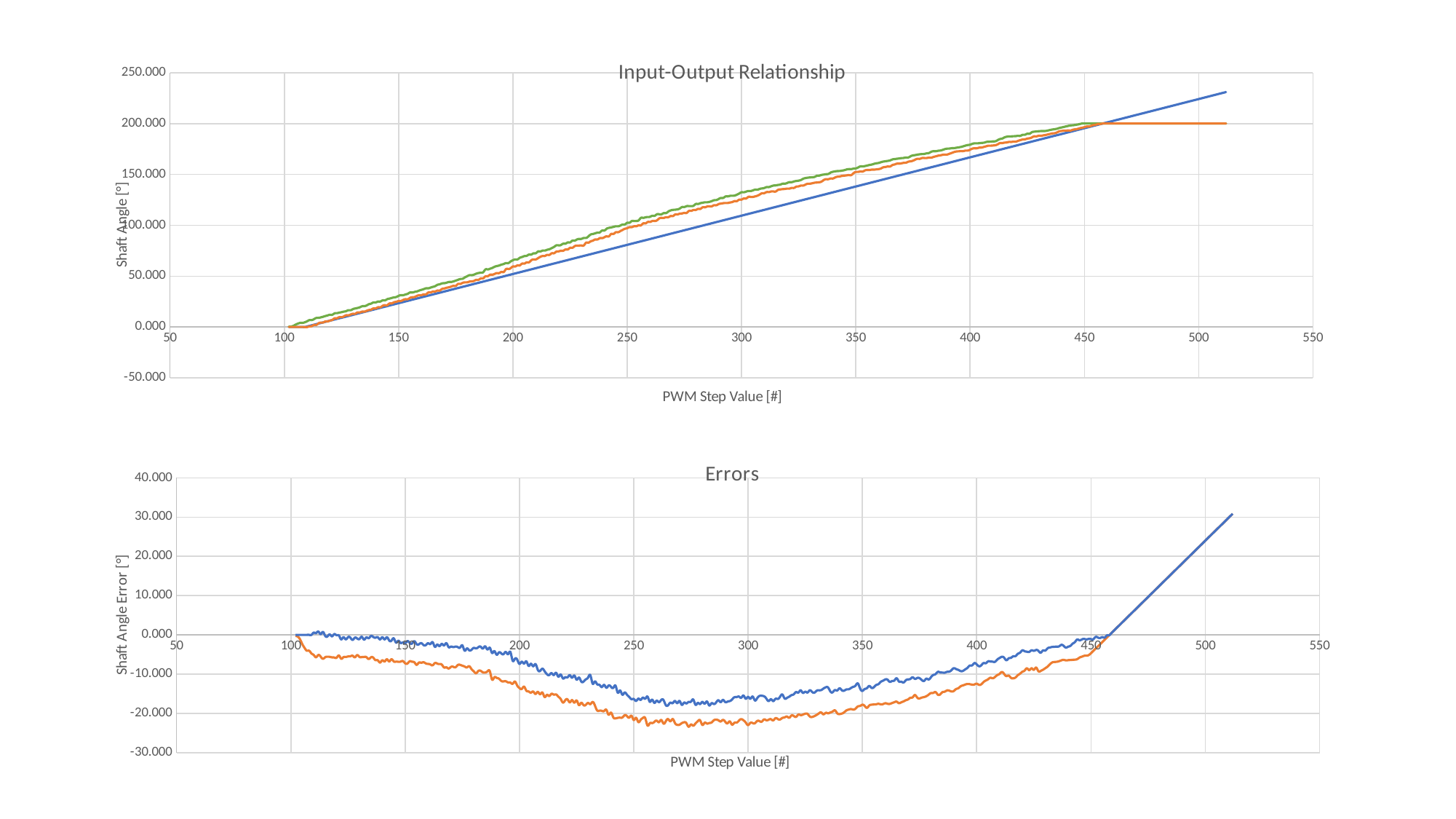

### Chart: Input-Output Relationship

| Category | Measured Angle [°] | Measured Angle Reversed [°] | Expected Angle [°] |
|---|---|---|---|

### Chart: Errors

| Category | Error [°] | Error Reversed [°] |
|---|---|---|